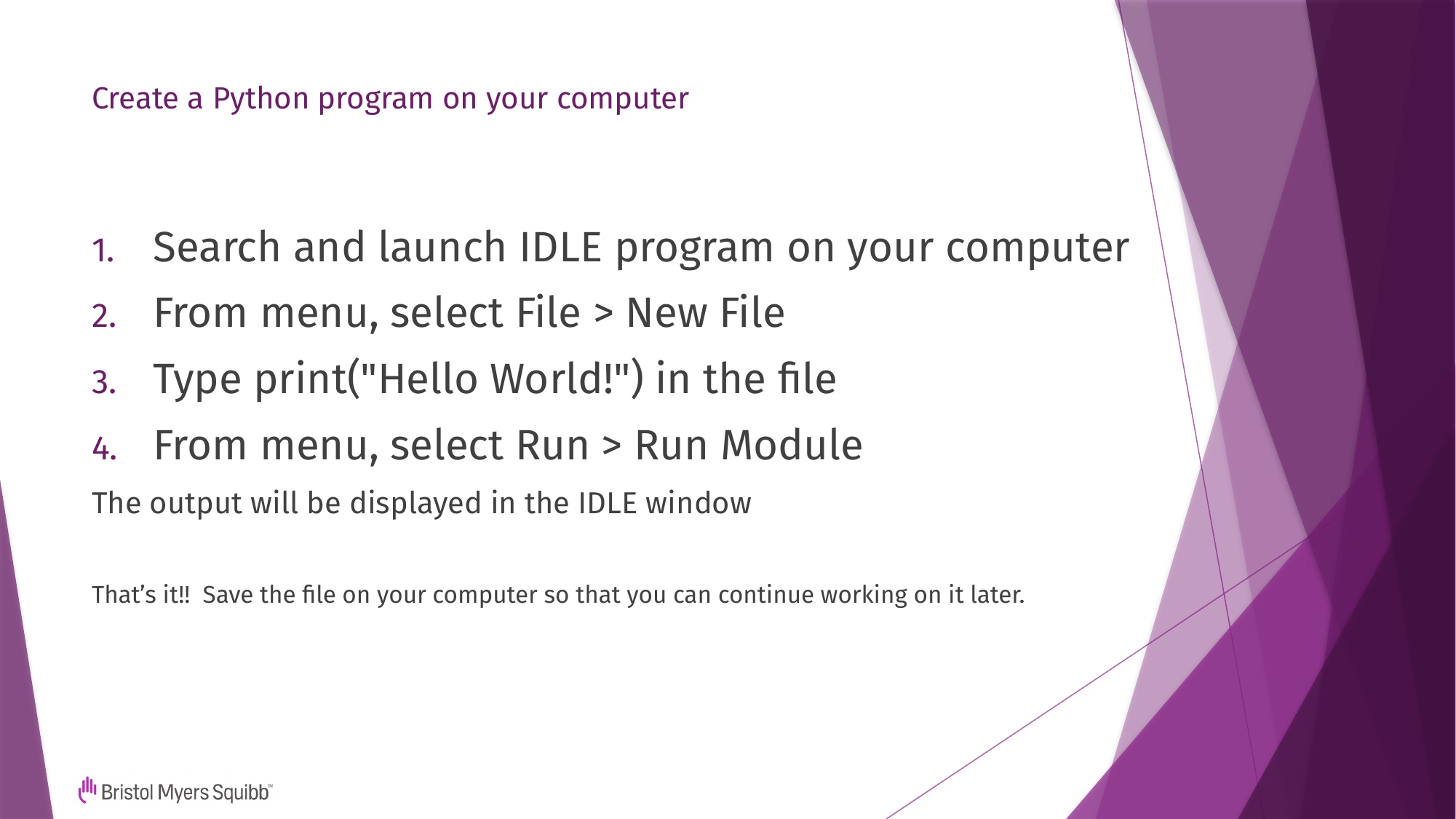

# Create a Python program on your computer
Search and launch IDLE program on your computer
From menu, select File > New File
Type print("Hello World!") in the file
From menu, select Run > Run Module
The output will be displayed in the IDLE window

That’s it!!  Save the file on your computer so that you can continue working on it later.